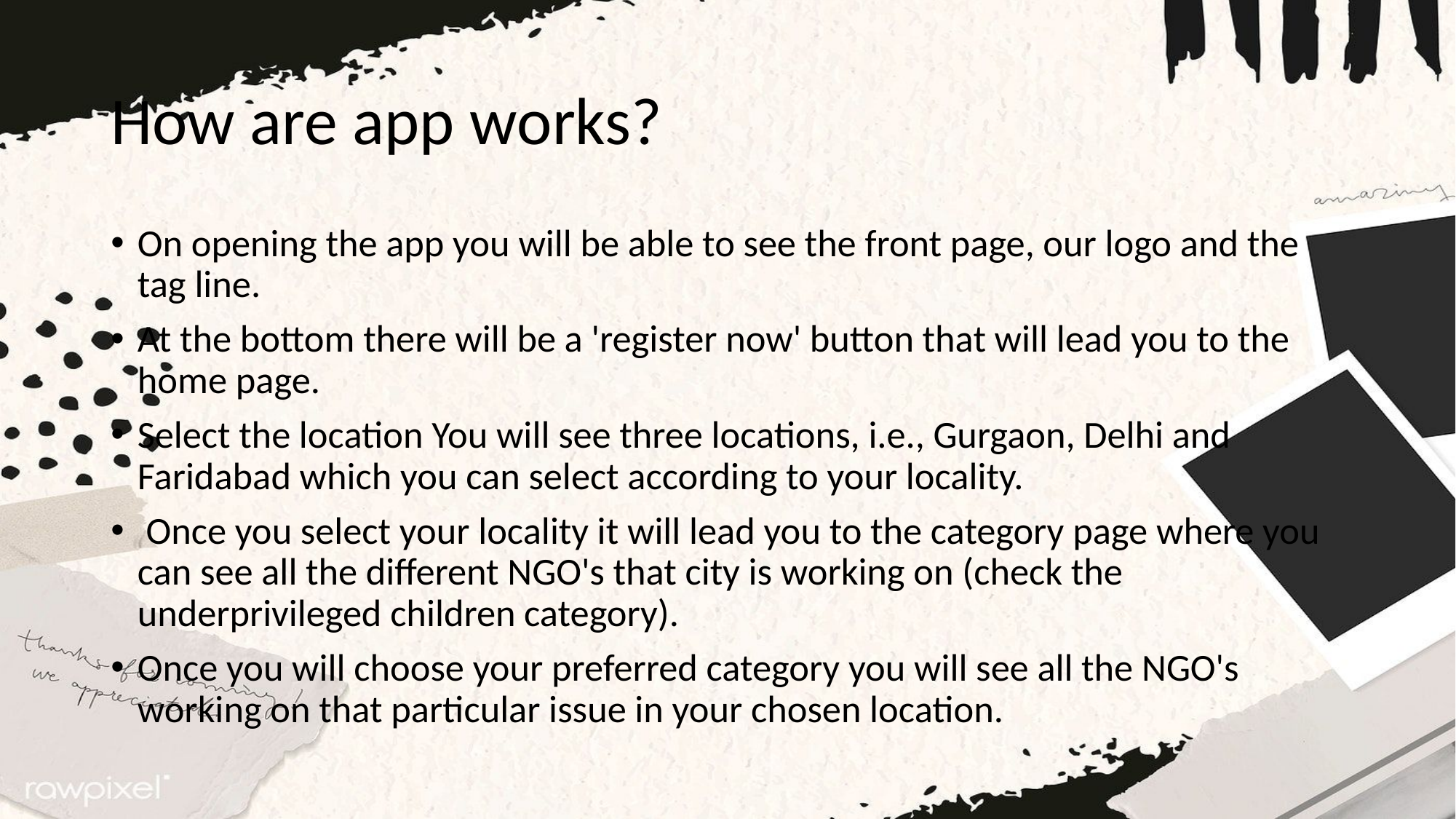

# How are app works?
On opening the app you will be able to see the front page, our logo and the tag line.
At the bottom there will be a 'register now' button that will lead you to the home page.
Select the location You will see three locations, i.e., Gurgaon, Delhi and Faridabad which you can select according to your locality.
 Once you select your locality it will lead you to the category page where you can see all the different NGO's that city is working on (check the underprivileged children category).
Once you will choose your preferred category you will see all the NGO's working on that particular issue in your chosen location.